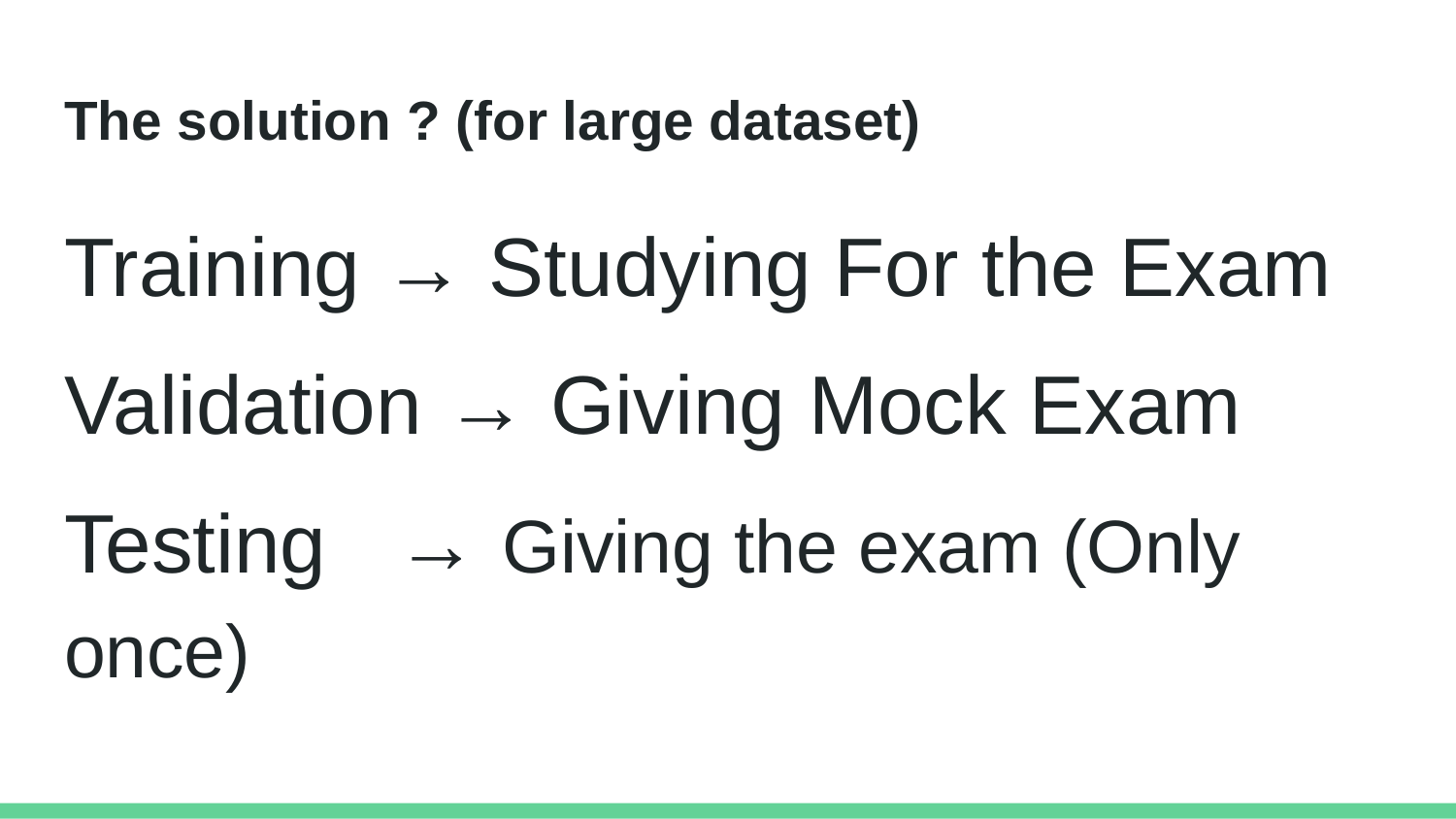

# The solution ? (for large dataset)
Training → Studying For the Exam
Validation → Giving Mock Exam
Testing   → Giving the exam (Only once)